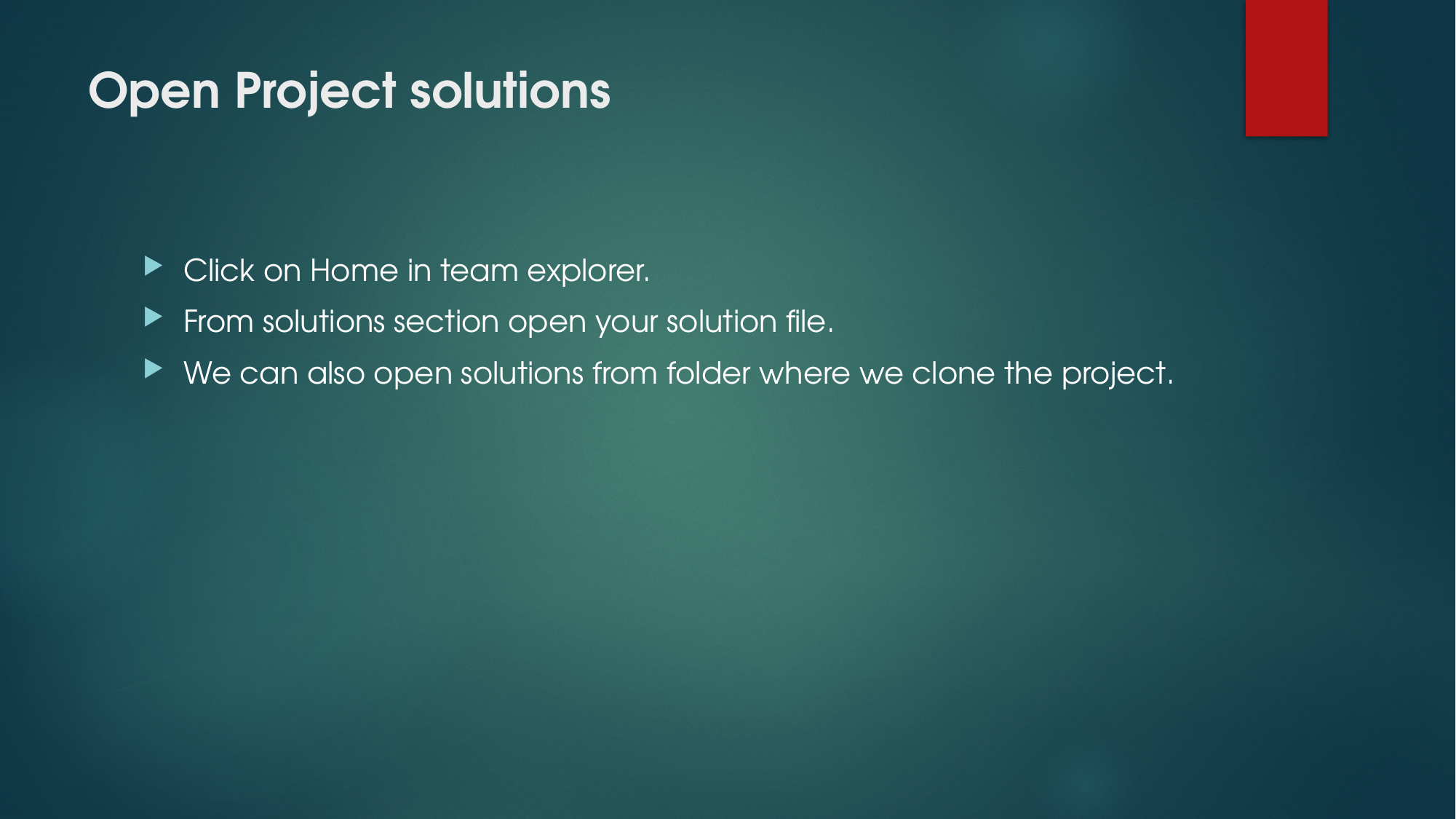

# Open Project solutions
Click on Home in team explorer.
From solutions section open your solution file.
We can also open solutions from folder where we clone the project.